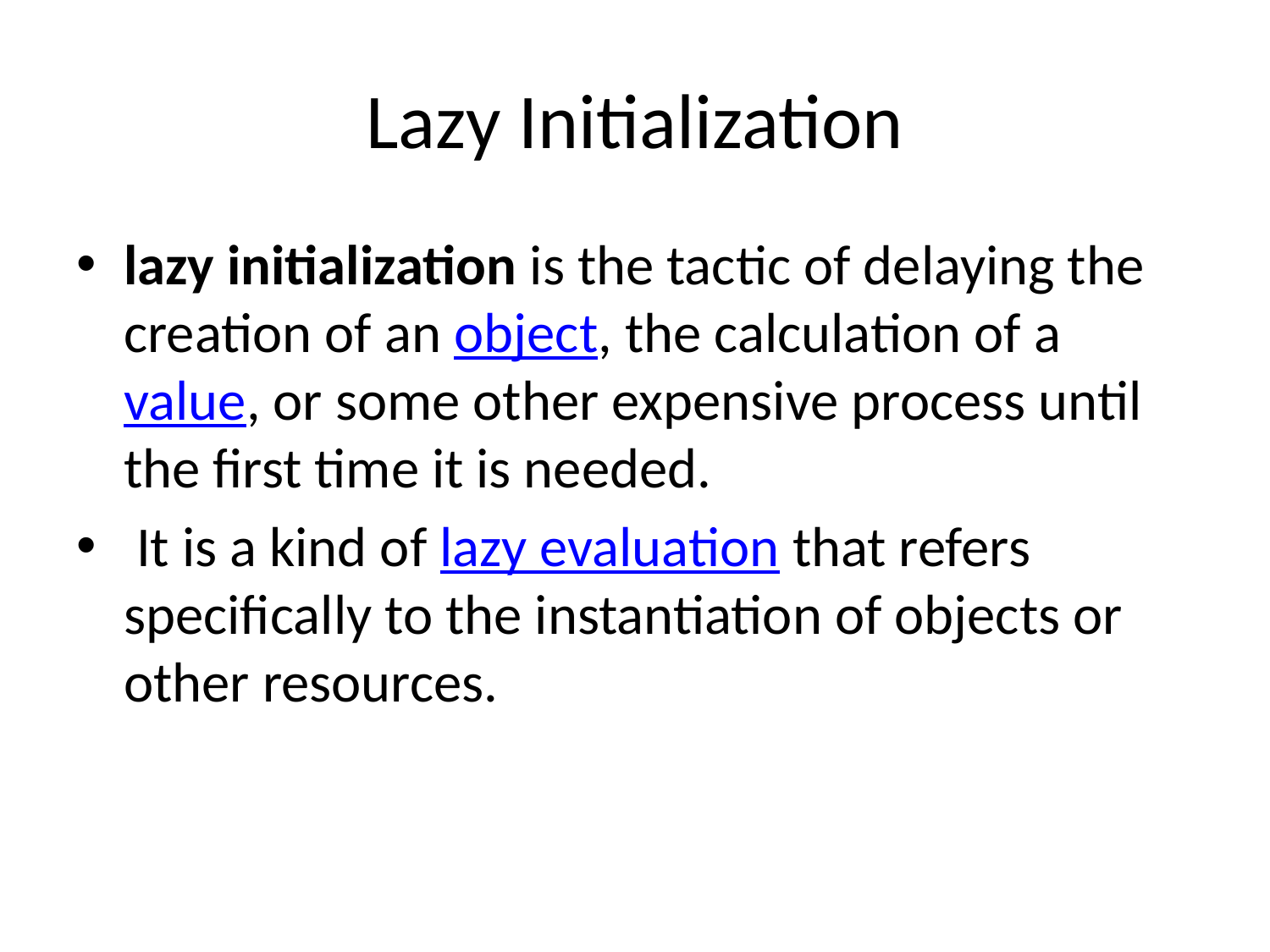

# Lazy Initialization
lazy initialization is the tactic of delaying the creation of an object, the calculation of a value, or some other expensive process until the first time it is needed.
 It is a kind of lazy evaluation that refers specifically to the instantiation of objects or other resources.